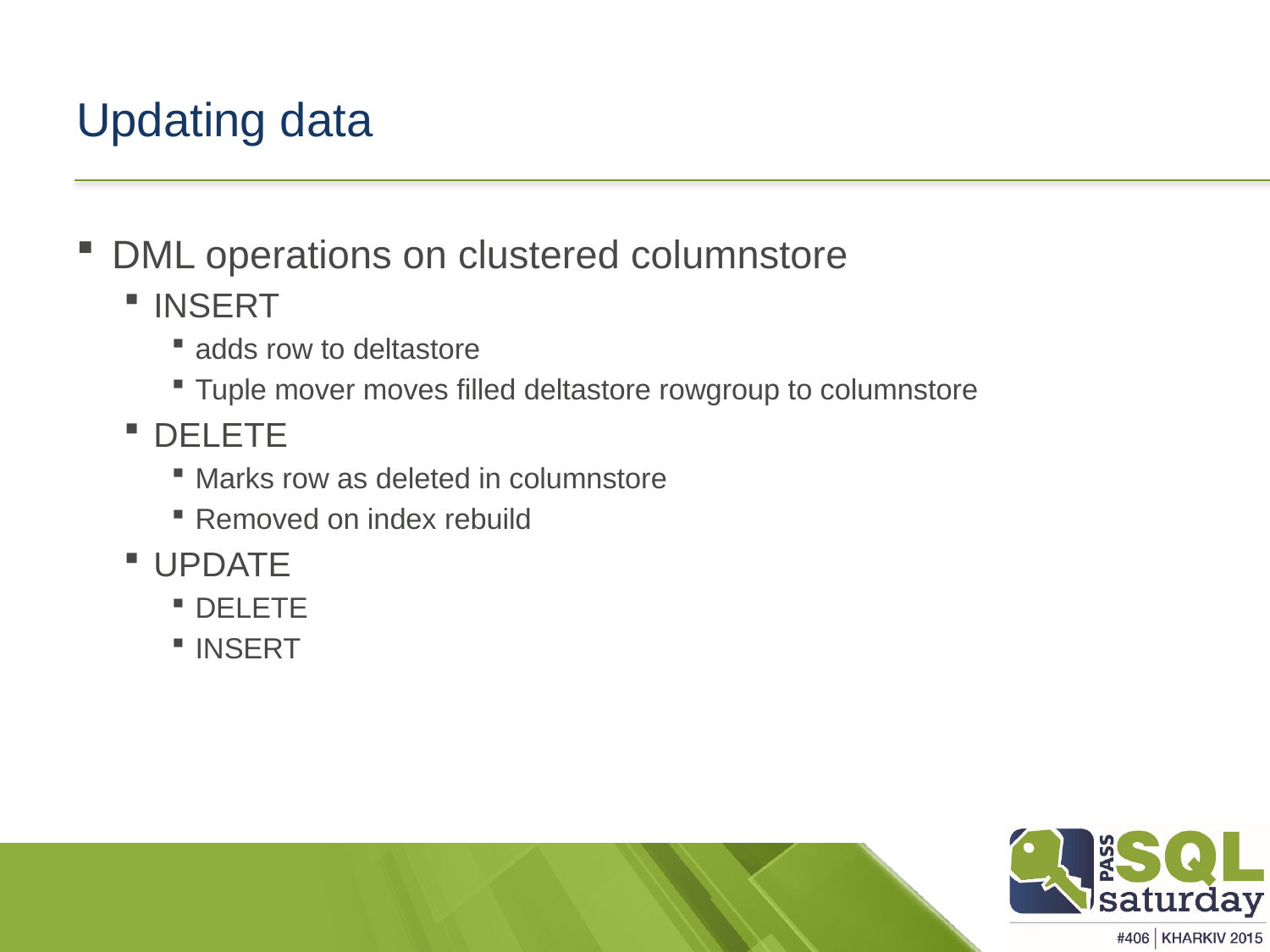

# Updating data
DML operations on clustered columnstore
INSERT
adds row to deltastore
Tuple mover moves filled deltastore rowgroup to columnstore
DELETE
Marks row as deleted in columnstore
Removed on index rebuild
UPDATE
DELETE
INSERT